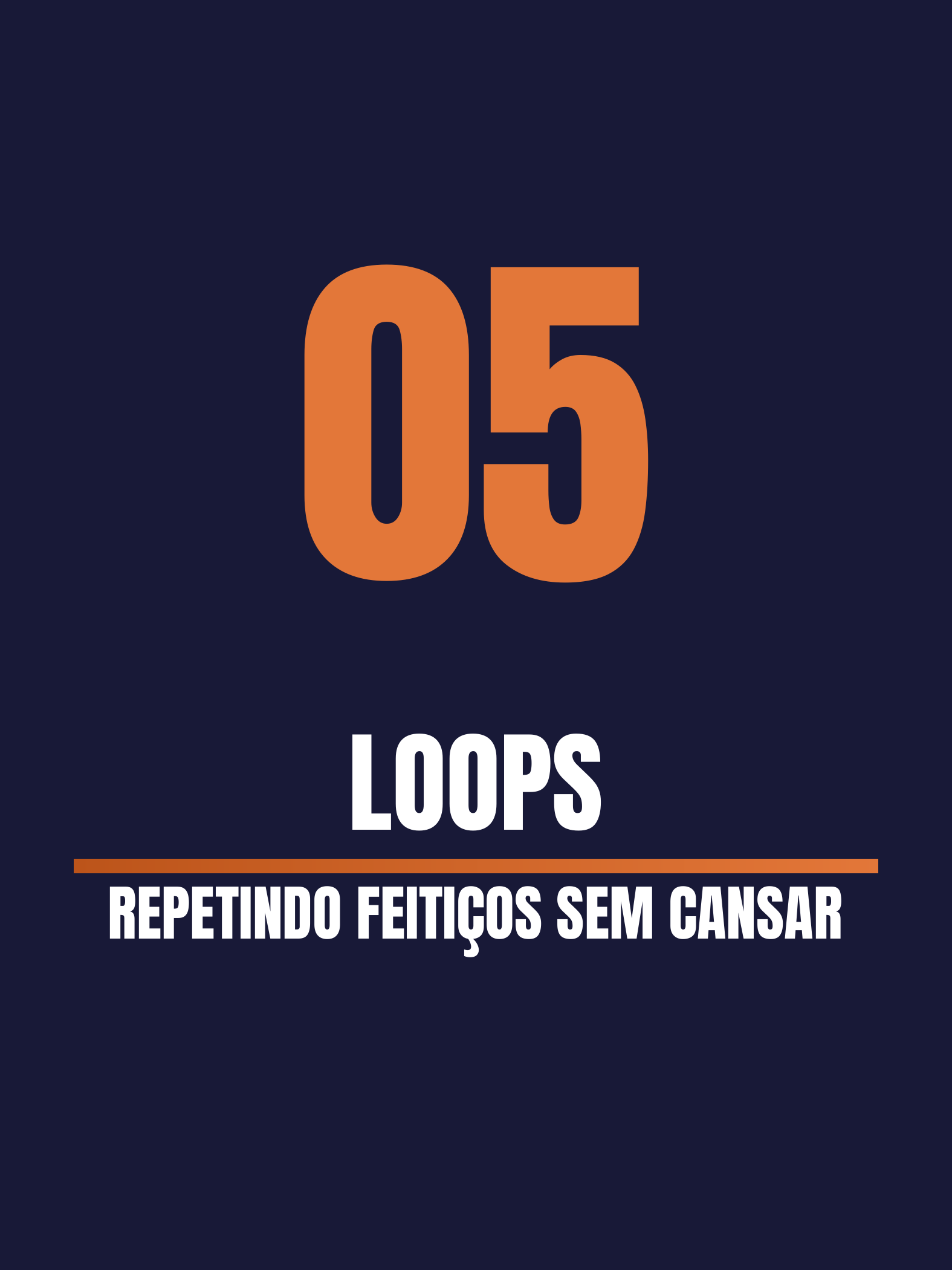

05
LOOPS

REPETINDO FEITIÇOS SEM CANSAR
JavaScript e a Varinha do Código - PCSM
11